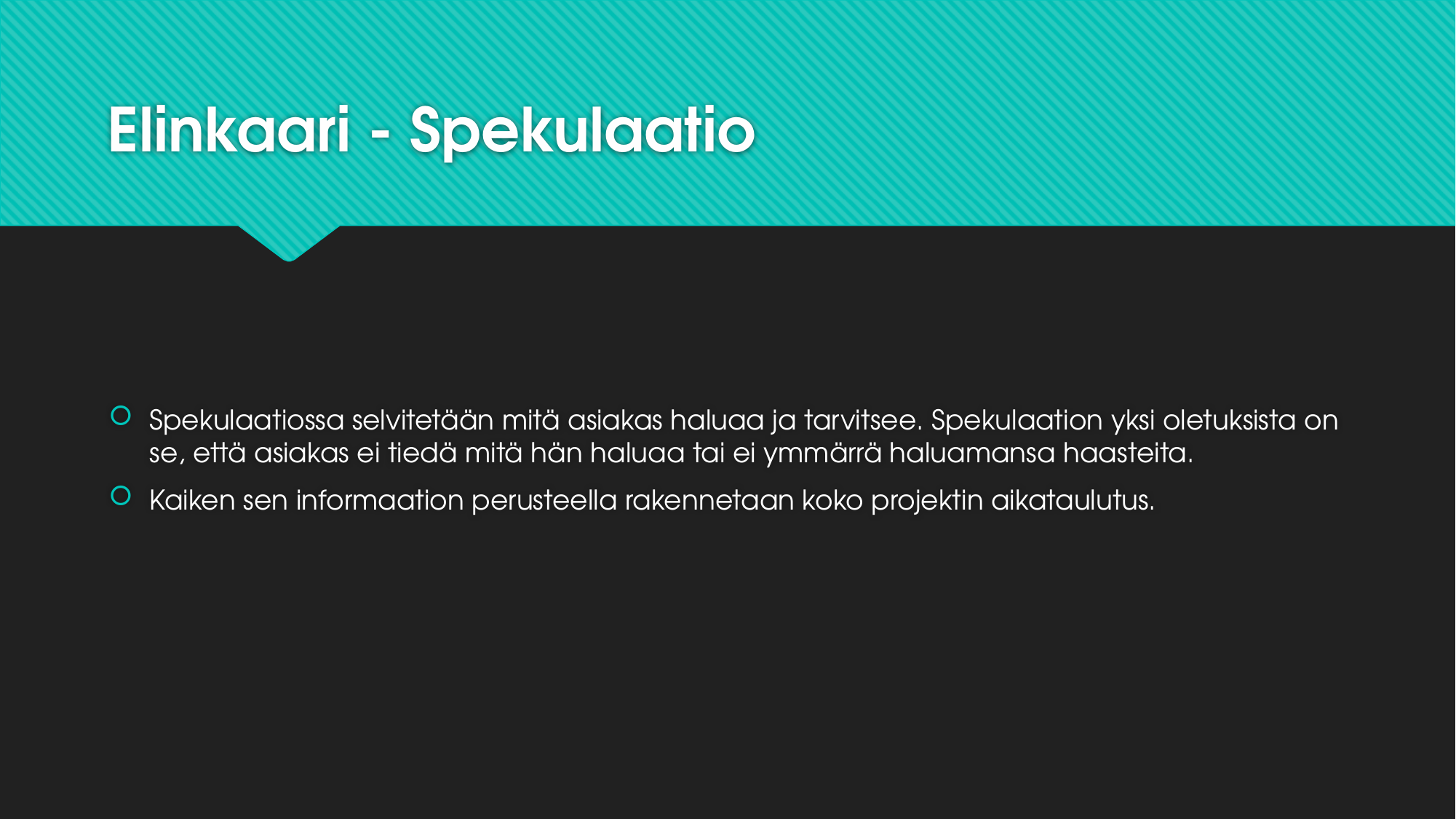

# Elinkaari - Spekulaatio
Spekulaatiossa selvitetään mitä asiakas haluaa ja tarvitsee. Spekulaation yksi oletuksista on se, että asiakas ei tiedä mitä hän haluaa tai ei ymmärrä haluamansa haasteita.
Kaiken sen informaation perusteella rakennetaan koko projektin aikataulutus.